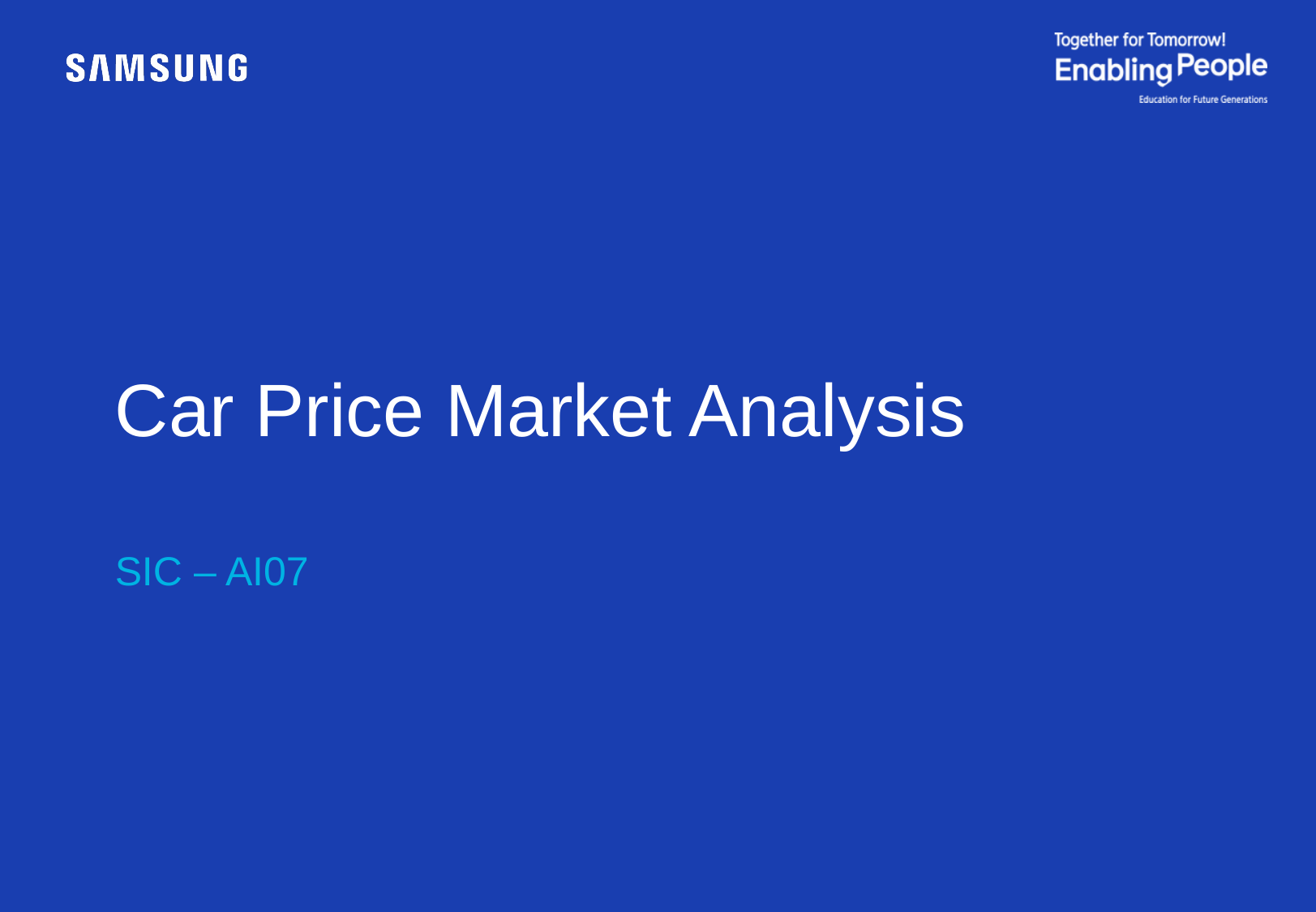

Car Price Market Analysis
SIC – AI07